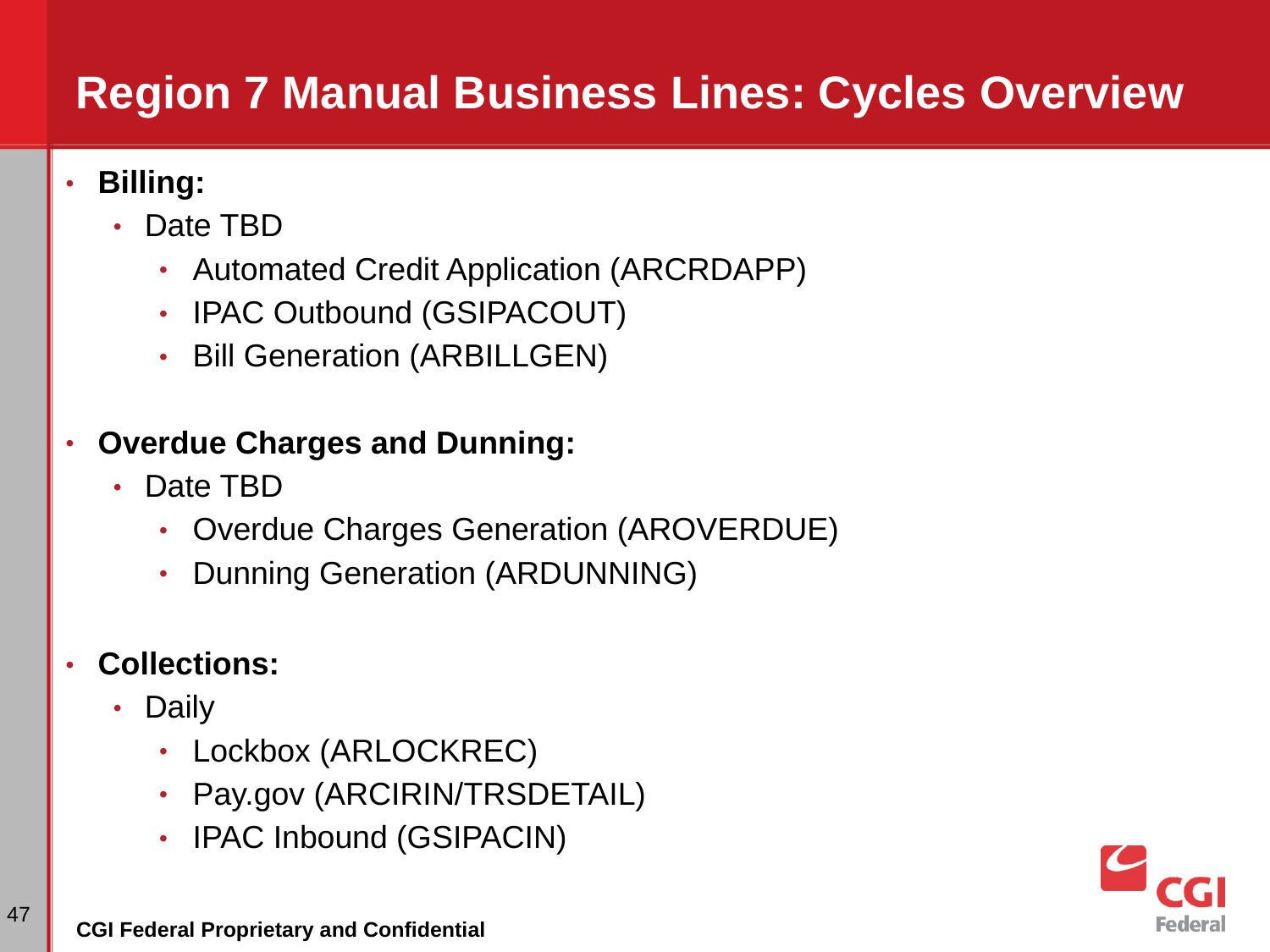

# Region 7 Manual Business Lines: Cycles Overview
Billing:
Date TBD
Automated Credit Application (ARCRDAPP)
IPAC Outbound (GSIPACOUT)
Bill Generation (ARBILLGEN)

Overdue Charges and Dunning:
Date TBD
Overdue Charges Generation (AROVERDUE)
Dunning Generation (ARDUNNING)

Collections:
Daily
Lockbox (ARLOCKREC)
Pay.gov (ARCIRIN/TRSDETAIL)
IPAC Inbound (GSIPACIN)

47
CGI Federal Proprietary and Confidential